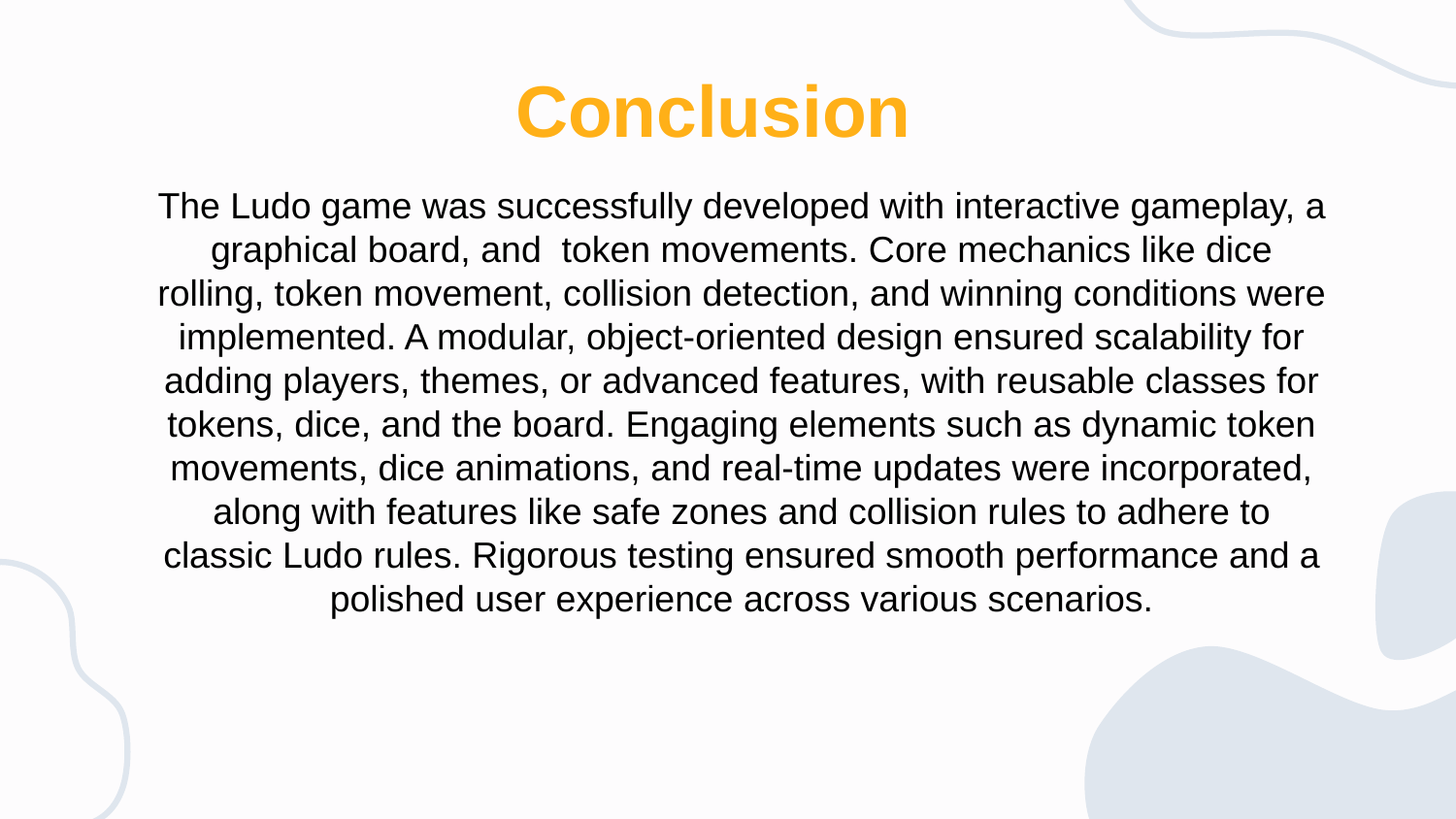

# Conclusion
The Ludo game was successfully developed with interactive gameplay, a graphical board, and  token movements. Core mechanics like dice rolling, token movement, collision detection, and winning conditions were implemented. A modular, object-oriented design ensured scalability for adding players, themes, or advanced features, with reusable classes for tokens, dice, and the board. Engaging elements such as dynamic token movements, dice animations, and real-time updates were incorporated, along with features like safe zones and collision rules to adhere to classic Ludo rules. Rigorous testing ensured smooth performance and a polished user experience across various scenarios.